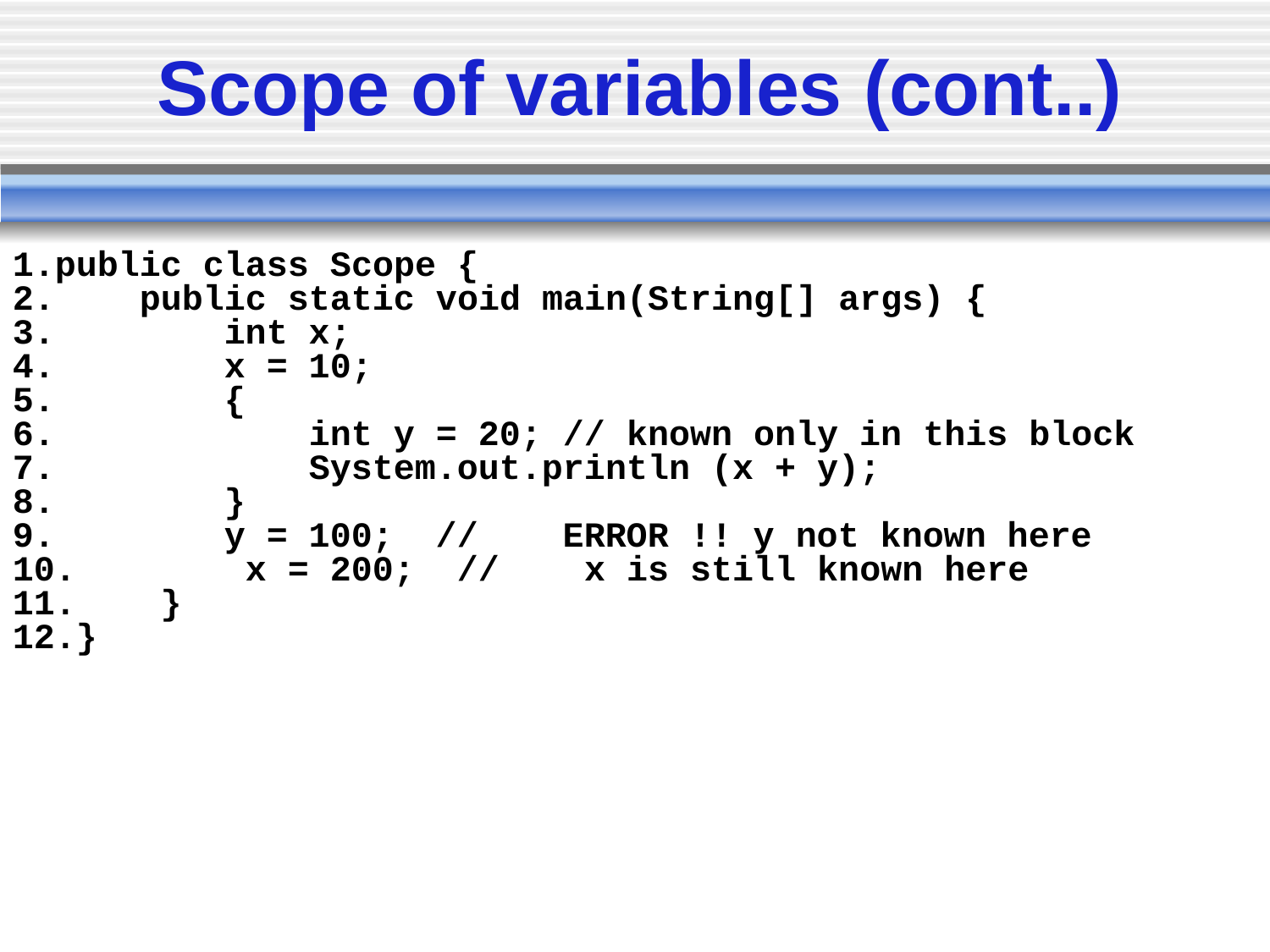

Scope of variables (cont..)
public class Scope {
    public static void main(String[] args) {
        int x;
        x = 10;
        {
            int y = 20; // known only in this block
            System.out.println (x + y);
        }
        y = 100;  //    ERROR !! y not known here
        x = 200;  //    x is still known here
    }
}